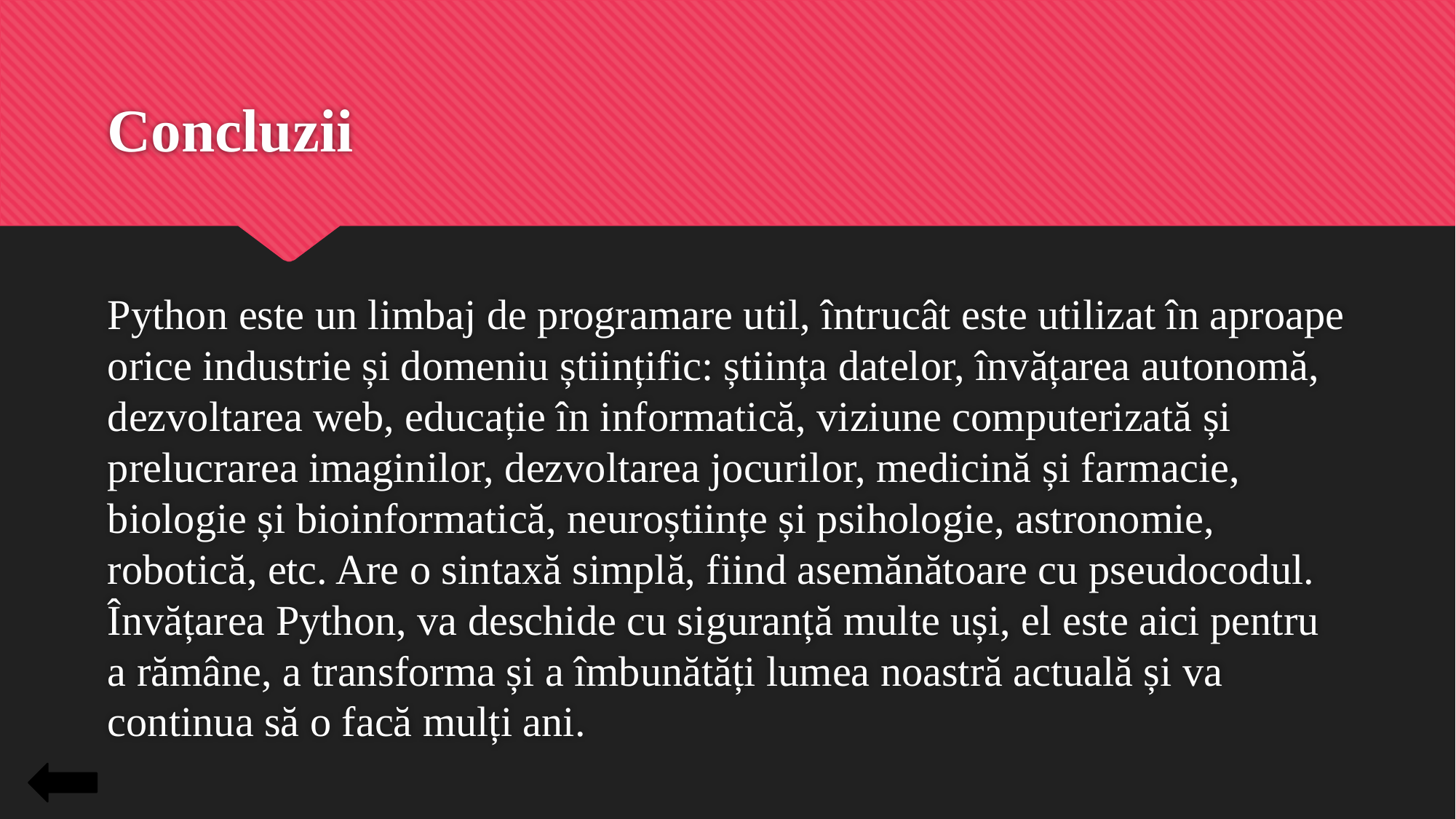

# Concluzii
Python este un limbaj de programare util, întrucât este utilizat în aproape orice industrie și domeniu științific: știința datelor, învățarea autonomă, dezvoltarea web, educație în informatică, viziune computerizată și prelucrarea imaginilor, dezvoltarea jocurilor, medicină și farmacie, biologie și bioinformatică, neuroștiințe și psihologie, astronomie, robotică, etc. Are o sintaxă simplă, fiind asemănătoare cu pseudocodul. Învățarea Python, va deschide cu siguranță multe uși, el este aici pentru a rămâne, a transforma și a îmbunătăți lumea noastră actuală și va continua să o facă mulți ani.